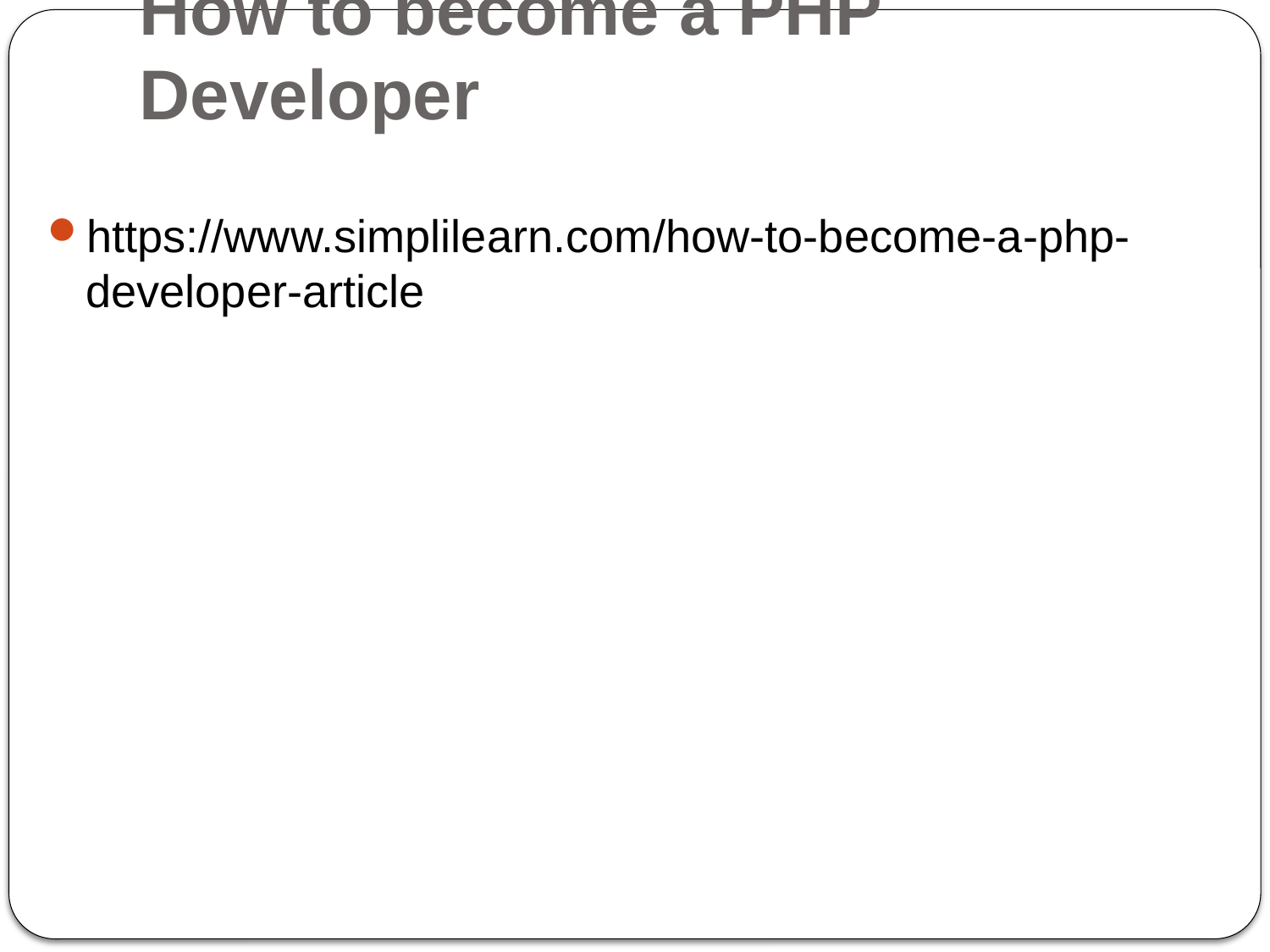

# How to become a PHP Developer
https://www.simplilearn.com/how-to-become-a-php-developer-article